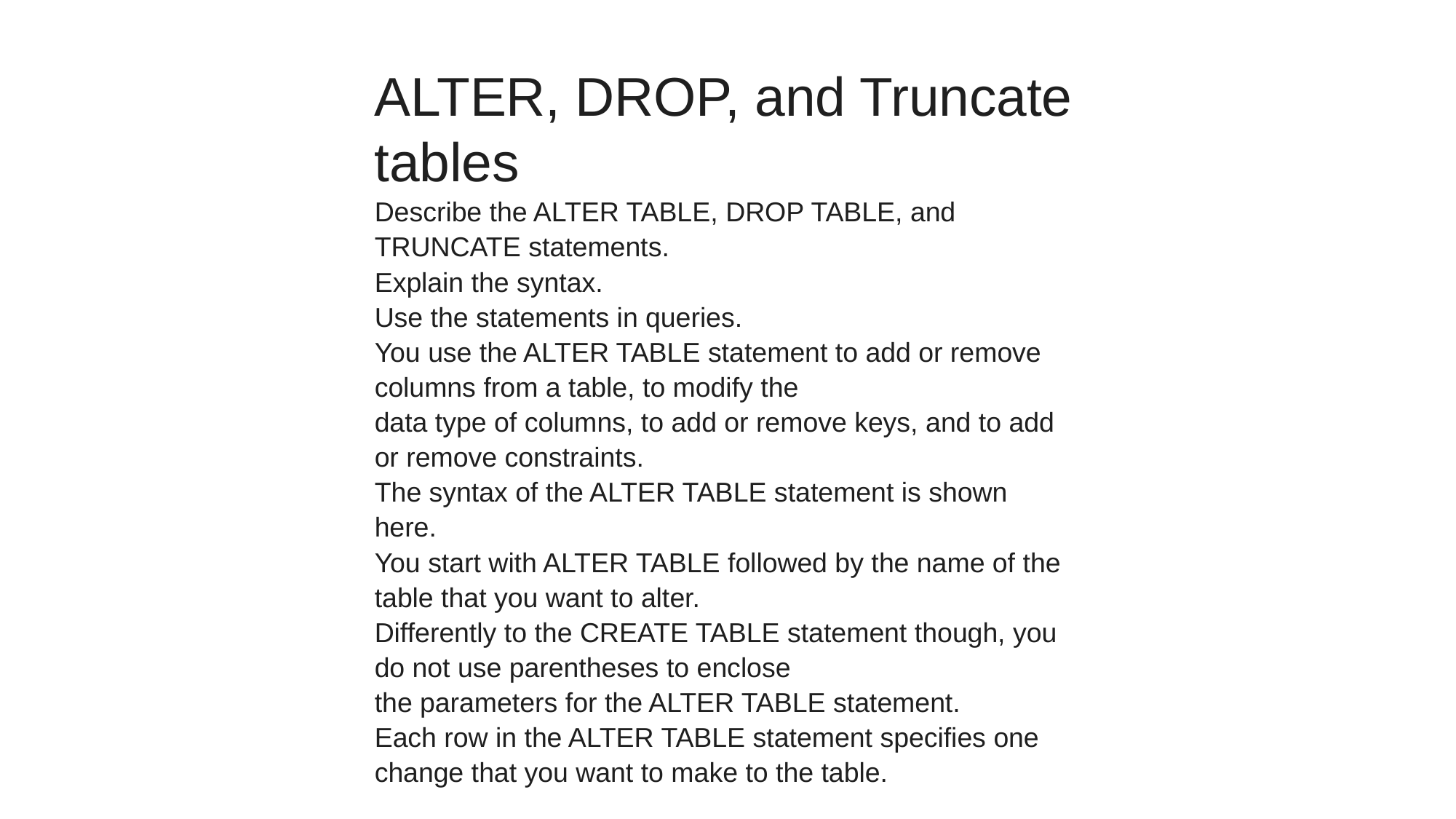

ALTER, DROP, and Truncate tables
Describe the ALTER TABLE, DROP TABLE, and TRUNCATE statements.
Explain the syntax.
Use the statements in queries.
You use the ALTER TABLE statement to add or remove columns from a table, to modify the
data type of columns, to add or remove keys, and to add or remove constraints.
The syntax of the ALTER TABLE statement is shown here.
You start with ALTER TABLE followed by the name of the table that you want to alter.
Differently to the CREATE TABLE statement though, you do not use parentheses to enclose
the parameters for the ALTER TABLE statement.
Each row in the ALTER TABLE statement specifies one change that you want to make to the table.